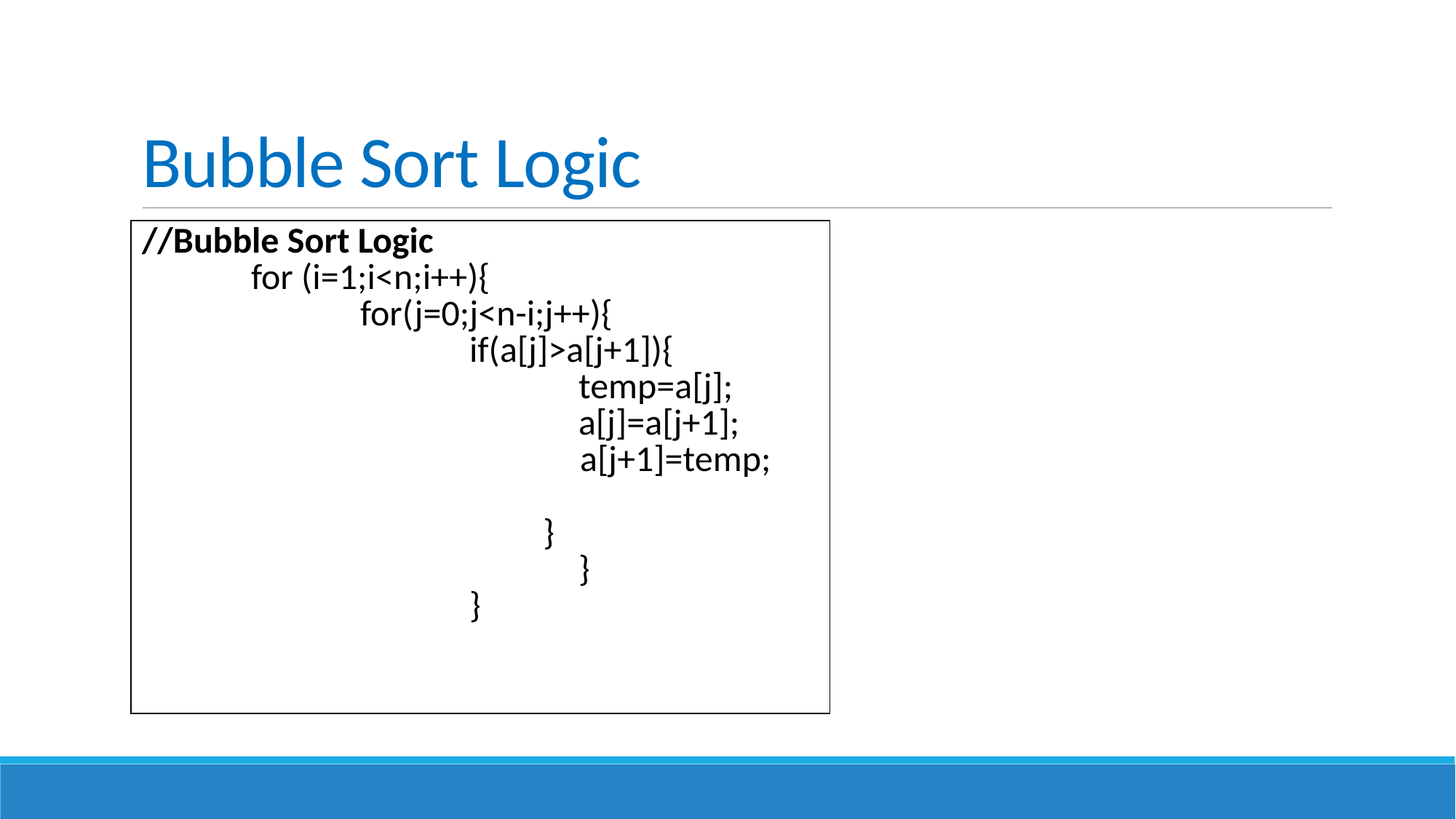

# Bubble Sort Logic
| //Bubble Sort Logic for (i=1;i<n;i++){ for(j=0;j<n-i;j++){ if(a[j]>a[j+1]){ temp=a[j]; a[j]=a[j+1]; a[j+1]=temp; } } } |
| --- |